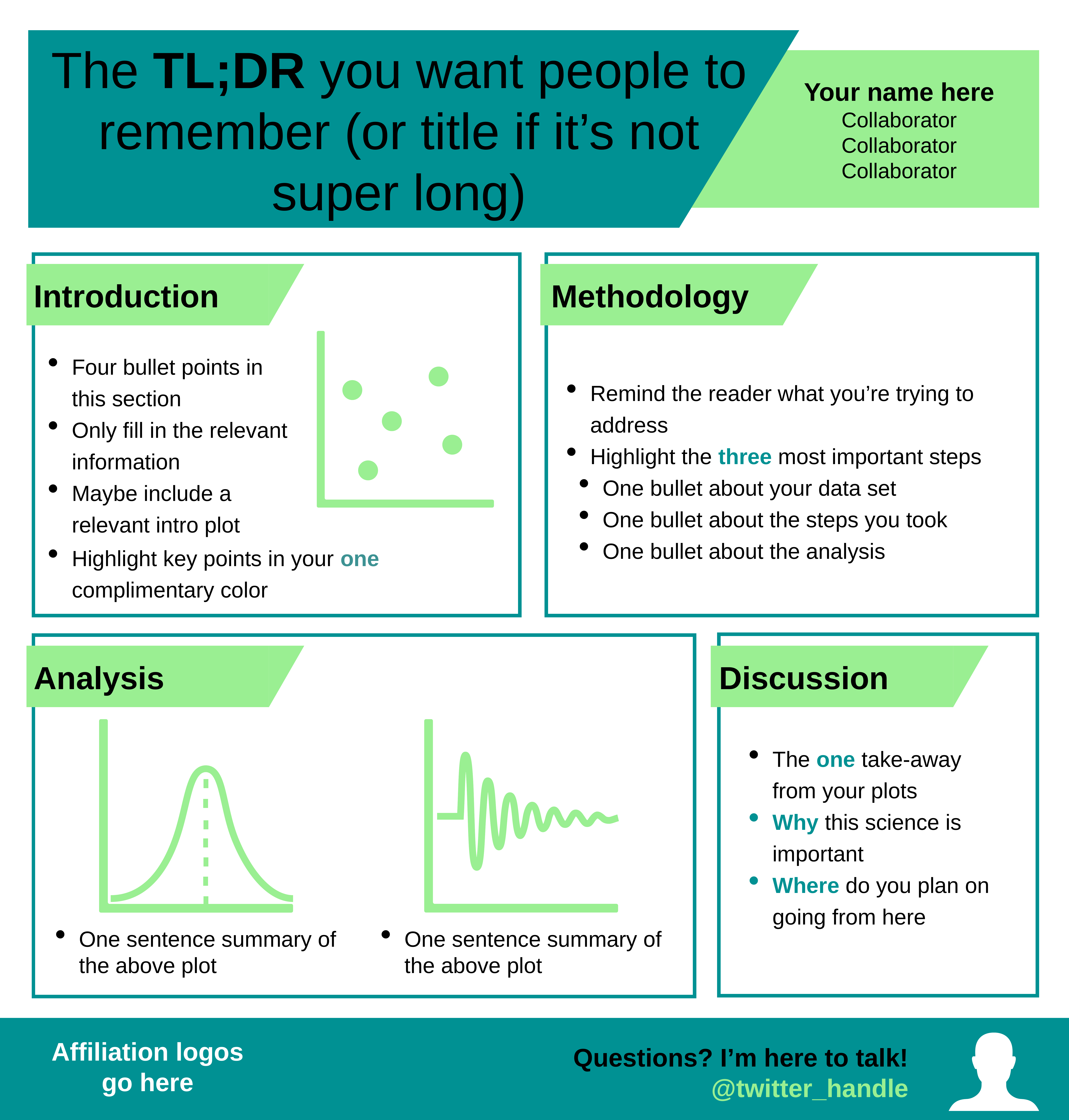

The TL;DR you want people to remember (or title if it’s not super long)

Your name here
Collaborator
Collaborator
Collaborator

Introduction
Methodology

Four bullet points in this section
Only fill in the relevant information
Maybe include a relevant intro plot
Remind the reader what you’re trying to address
Highlight the three most important steps
One bullet about your data set
One bullet about the steps you took
One bullet about the analysis
Highlight key points in your one complimentary color

Analysis
Discussion

The one take-away from your plots
Why this science is important
Where do you plan on going from here
One sentence summary of the above plot
One sentence summary of the above plot

Affiliation logos
go here
Questions? I’m here to talk!
@twitter_handle